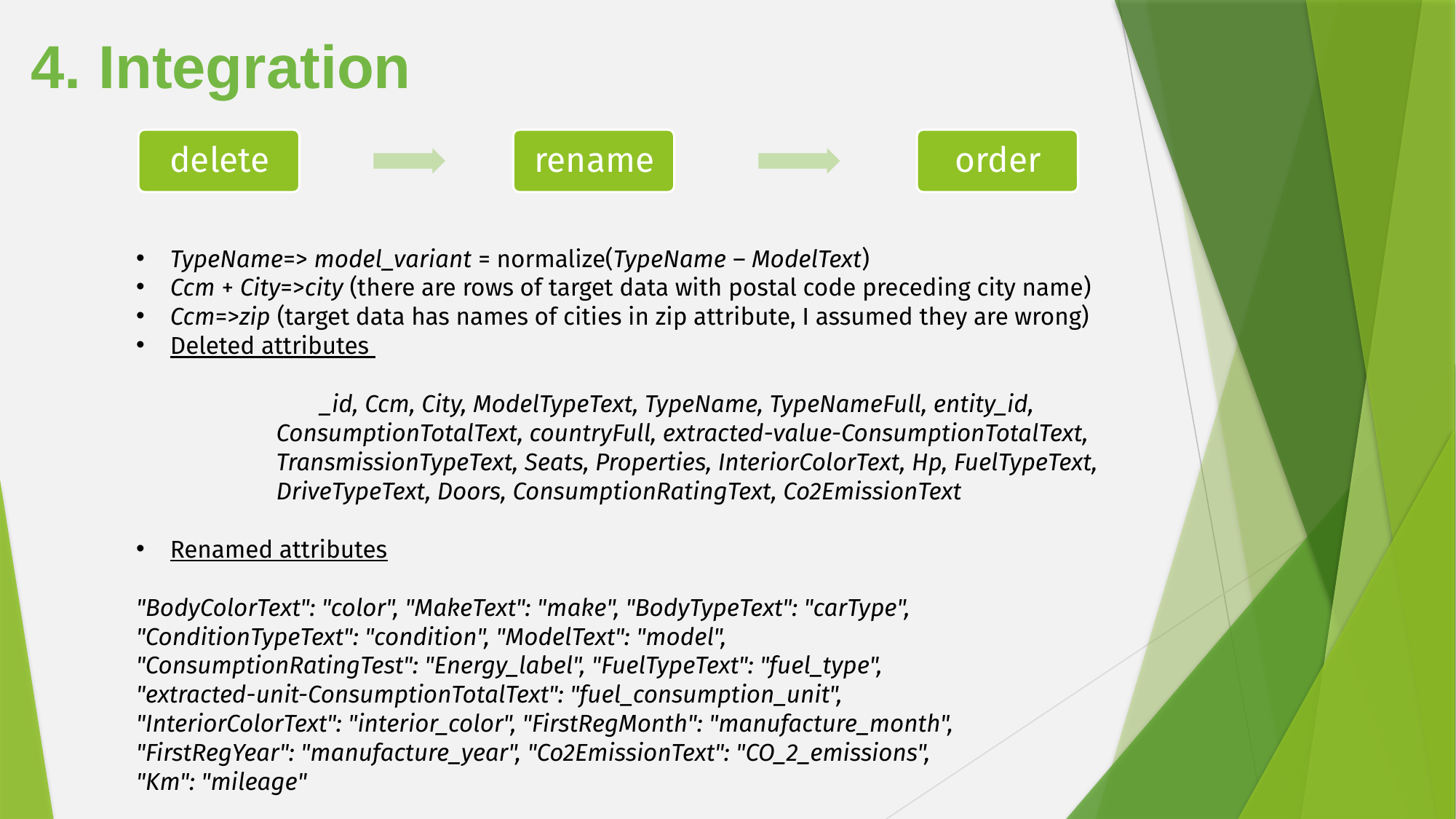

4. Integration
delete

rename

order
TypeName=> model_variant = normalize(TypeName – ModelText)
Ccm + City=>city (there are rows of target data with postal code preceding city name)
Ccm=>zip (target data has names of cities in zip attribute, I assumed they are wrong)
Deleted attributes

	            _id, Ccm, City, ModelTypeText, TypeName, TypeNameFull, entity_id,
     ConsumptionTotalText, countryFull, extracted-value-ConsumptionTotalText,
     TransmissionTypeText, Seats, Properties, InteriorColorText, Hp, FuelTypeText,
     DriveTypeText, Doors, ConsumptionRatingText, Co2EmissionText

Renamed attributes

"BodyColorText": "color", "MakeText": "make", "BodyTypeText": "carType",
"ConditionTypeText": "condition", "ModelText": "model",
"ConsumptionRatingTest": "Energy_label", "FuelTypeText": "fuel_type",
"extracted-unit-ConsumptionTotalText": "fuel_consumption_unit",
"InteriorColorText": "interior_color", "FirstRegMonth": "manufacture_month",
"FirstRegYear": "manufacture_year", "Co2EmissionText": "CO_2_emissions",
"Km": "mileage"